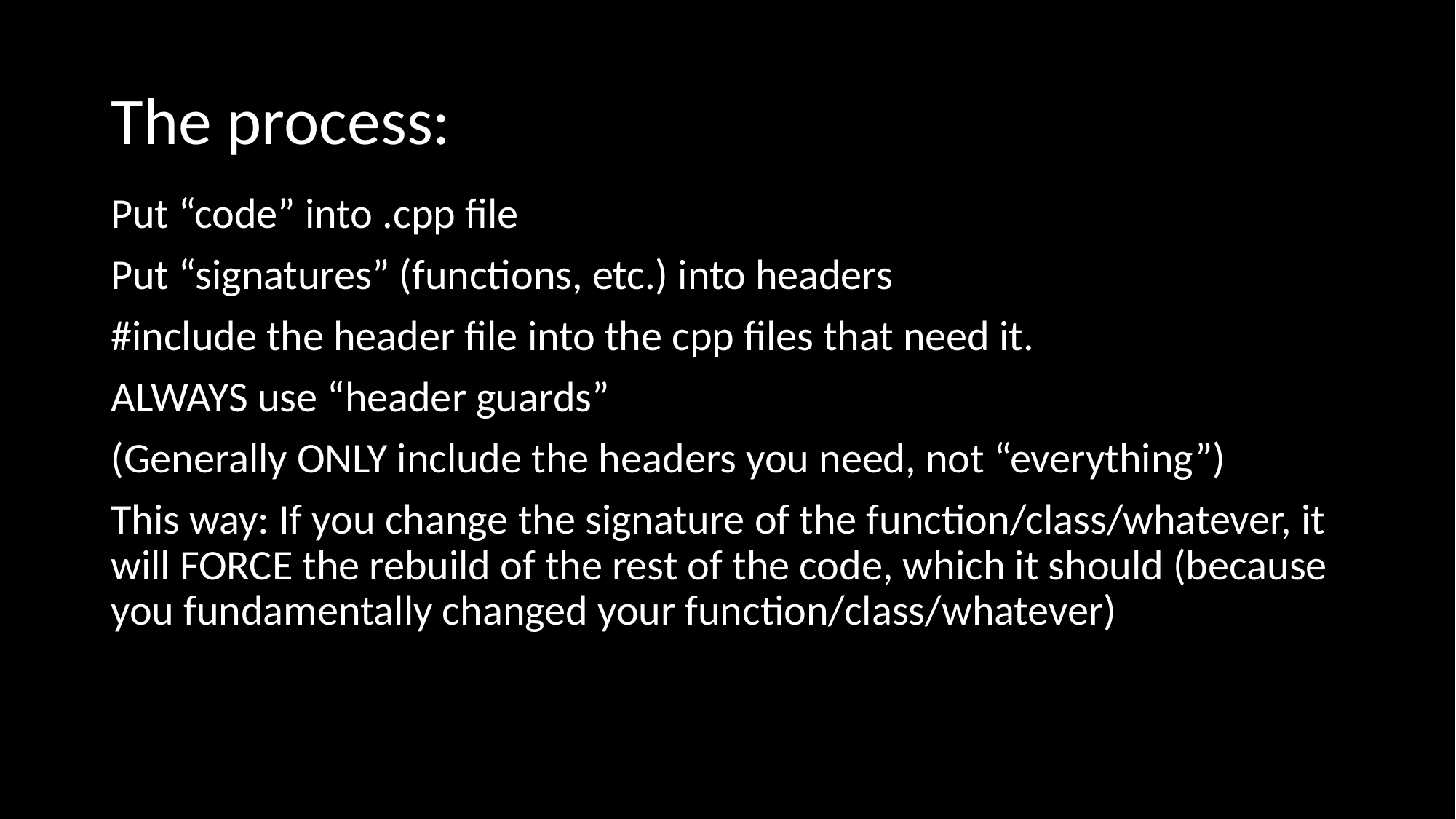

# The process:
Put “code” into .cpp file
Put “signatures” (functions, etc.) into headers
#include the header file into the cpp files that need it.
ALWAYS use “header guards”
(Generally ONLY include the headers you need, not “everything”)
This way: If you change the signature of the function/class/whatever, it will FORCE the rebuild of the rest of the code, which it should (because you fundamentally changed your function/class/whatever)